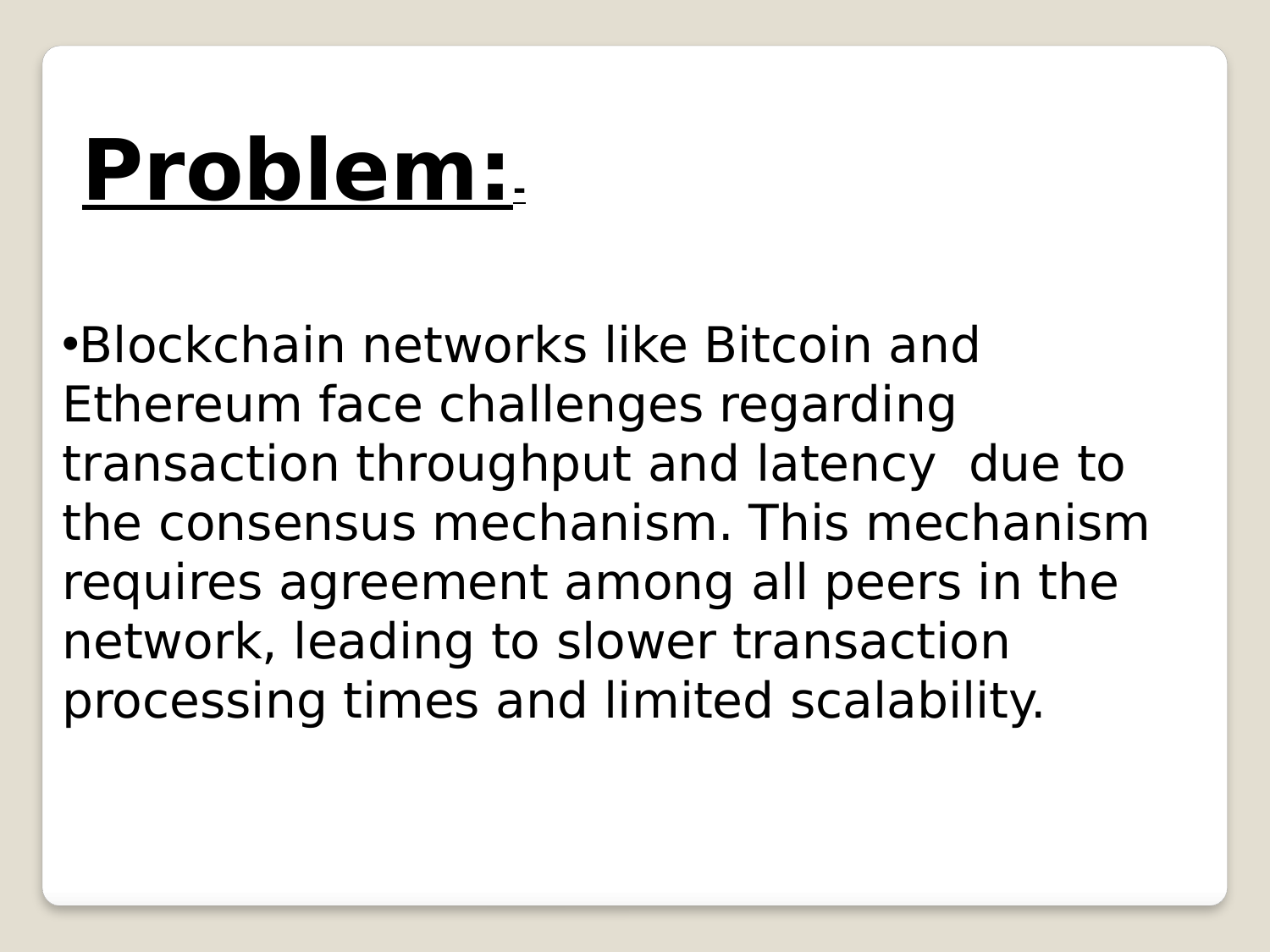

Problem:-
Blockchain networks like Bitcoin and Ethereum face challenges regarding transaction throughput and latency  due to the consensus mechanism. This mechanism requires agreement among all peers in the network, leading to slower transaction processing times and limited scalability.